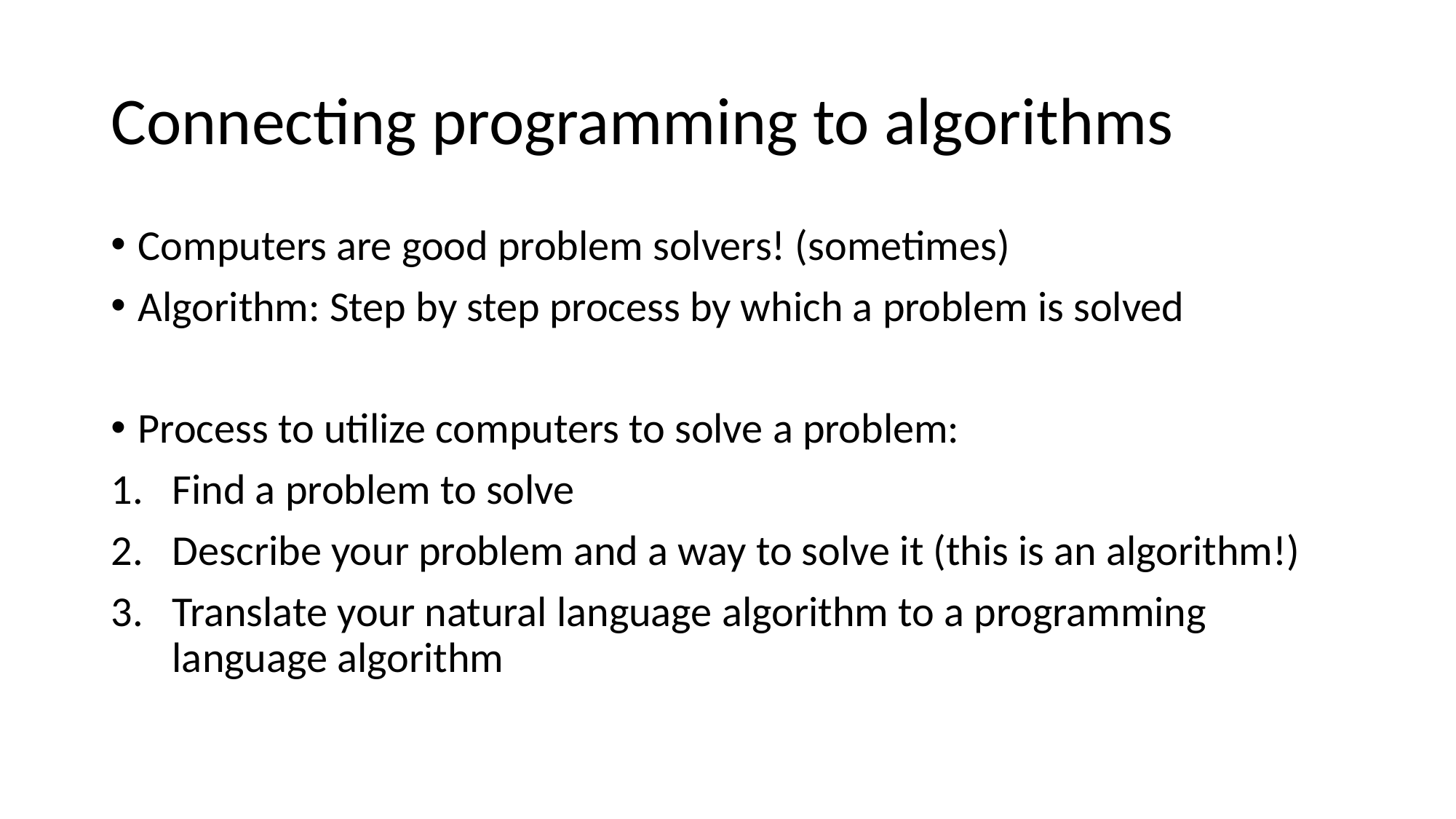

# Connecting programming to algorithms
Computers are good problem solvers! (sometimes)
Algorithm: Step by step process by which a problem is solved

Process to utilize computers to solve a problem:
Find a problem to solve
Describe your problem and a way to solve it (this is an algorithm!)
Translate your natural language algorithm to a programming language algorithm